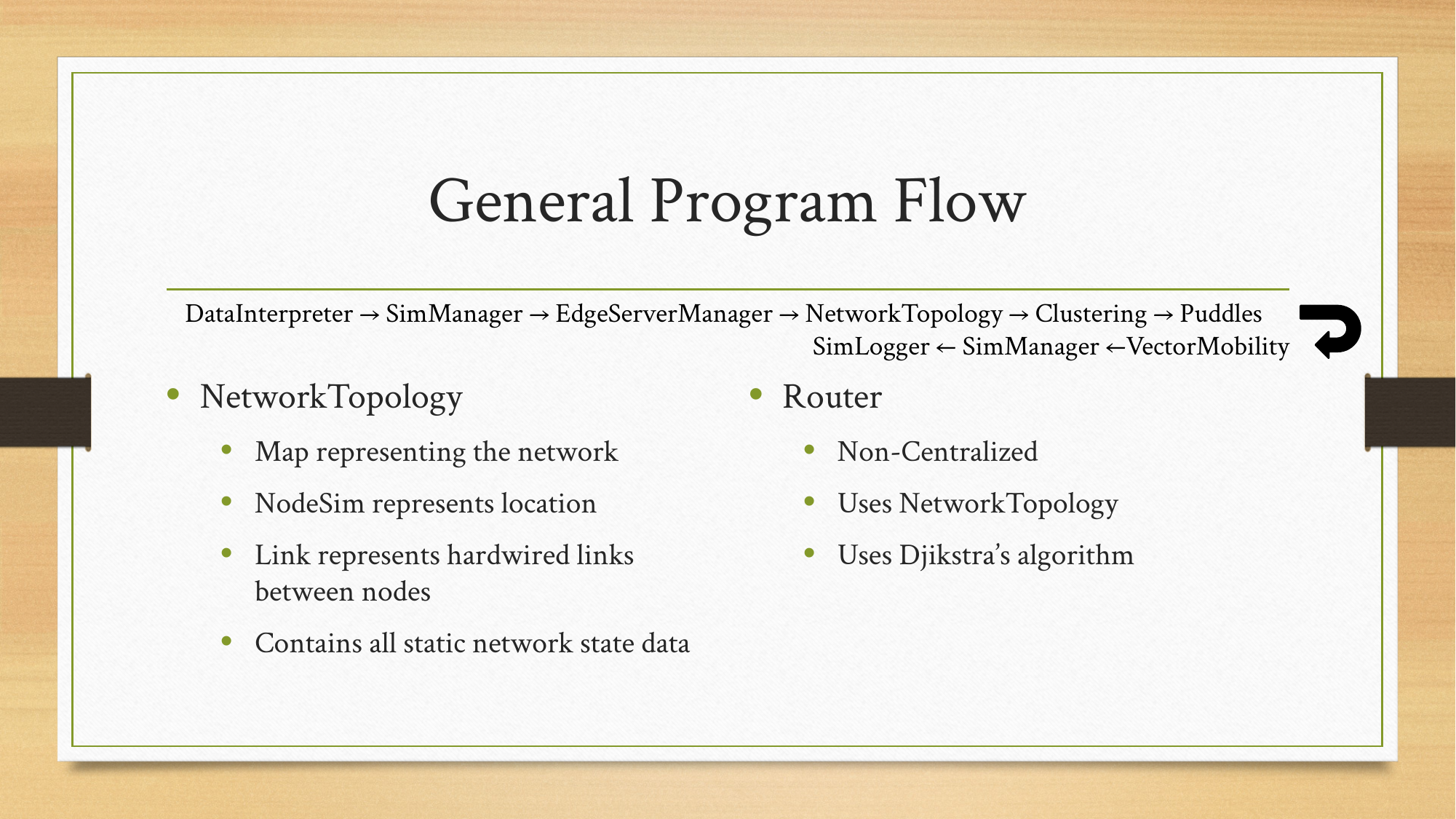

# General Program Flow
DataInterpreter → SimManager → EdgeServerManager → NetworkTopology → Clustering → Puddles
SimLogger ← SimManager ←VectorMobility

NetworkTopology
Map representing the network
NodeSim represents location
Link represents hardwired links between nodes
Contains all static network state data

Router
Non-Centralized
Uses NetworkTopology
Uses Djikstra’s algorithm